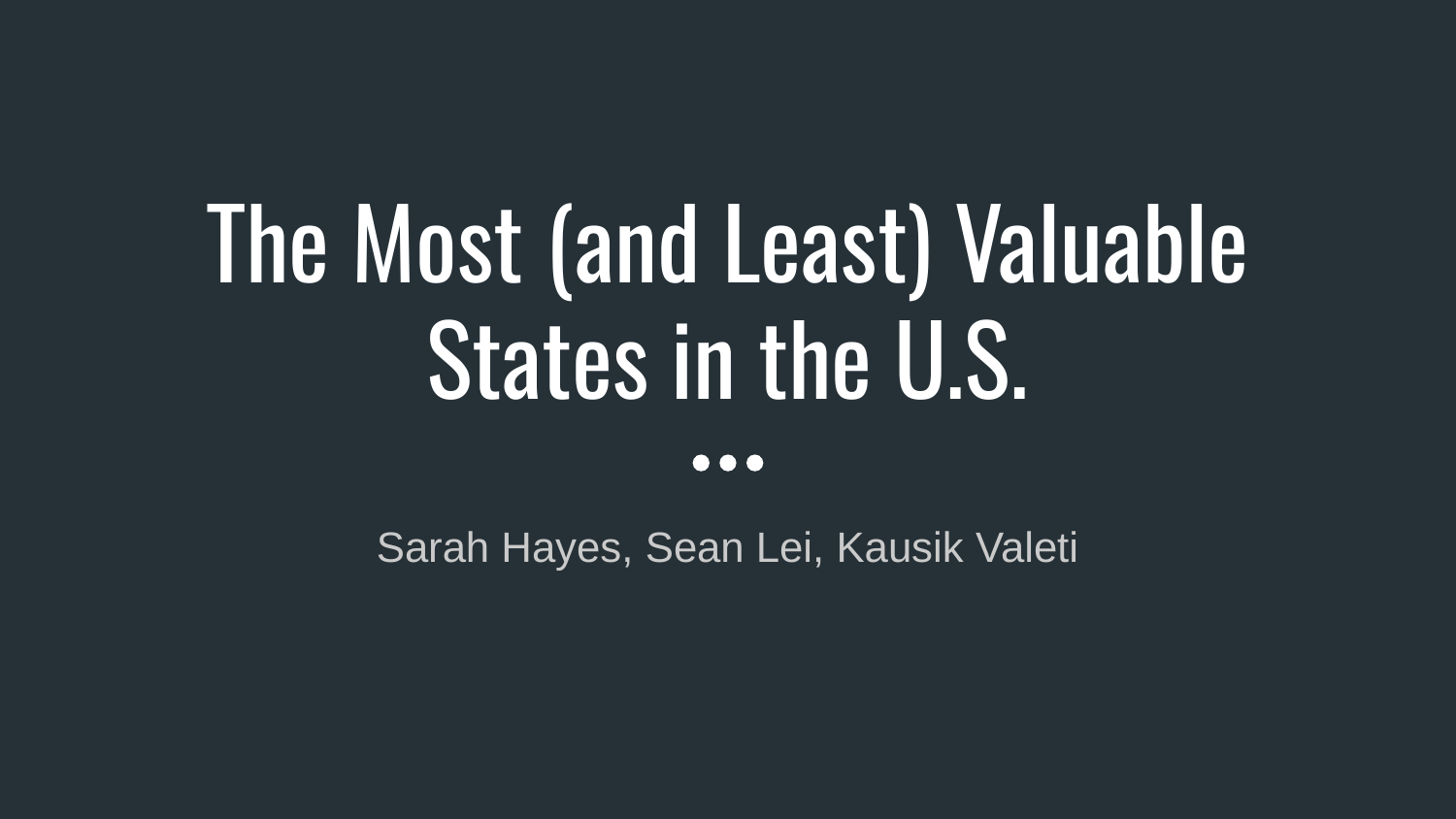

# The Most (and Least) Valuable States in the U.S.
Sarah Hayes, Sean Lei, Kausik Valeti